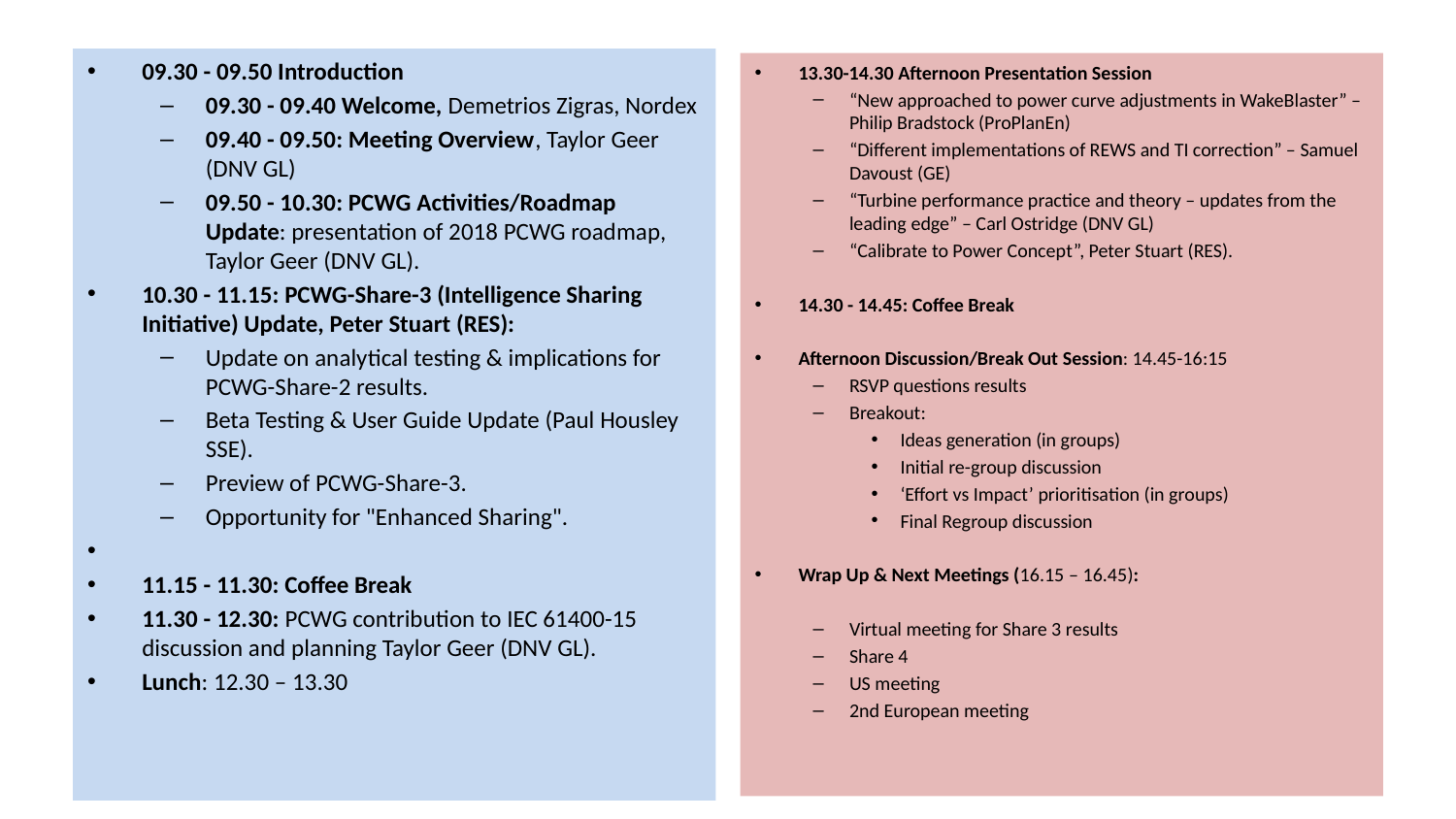

09.30 - 09.50 Introduction
09.30 - 09.40 Welcome, Demetrios Zigras, Nordex
09.40 - 09.50: Meeting Overview, Taylor Geer (DNV GL)
09.50 - 10.30: PCWG Activities/Roadmap Update: presentation of 2018 PCWG roadmap, Taylor Geer (DNV GL).
10.30 - 11.15: PCWG-Share-3 (Intelligence Sharing Initiative) Update, Peter Stuart (RES):
Update on analytical testing & implications for PCWG-Share-2 results.
Beta Testing & User Guide Update (Paul Housley SSE).
Preview of PCWG-Share-3.
Opportunity for "Enhanced Sharing".

11.15 - 11.30: Coffee Break
11.30 - 12.30: PCWG contribution to IEC 61400-15 discussion and planning Taylor Geer (DNV GL).
Lunch: 12.30 – 13.30
13.30-14.30 Afternoon Presentation Session
“New approached to power curve adjustments in WakeBlaster” – Philip Bradstock (ProPlanEn)
“Different implementations of REWS and TI correction” – Samuel Davoust (GE)
“Turbine performance practice and theory – updates from the leading edge” – Carl Ostridge (DNV GL)
“Calibrate to Power Concept”, Peter Stuart (RES).

14.30 - 14.45: Coffee Break

Afternoon Discussion/Break Out Session: 14.45-16:15
RSVP questions results
Breakout:
Ideas generation (in groups)
Initial re-group discussion
‘Effort vs Impact’ prioritisation (in groups)
Final Regroup discussion

Wrap Up & Next Meetings (16.15 – 16.45):

Virtual meeting for Share 3 results
Share 4
US meeting
2nd European meeting